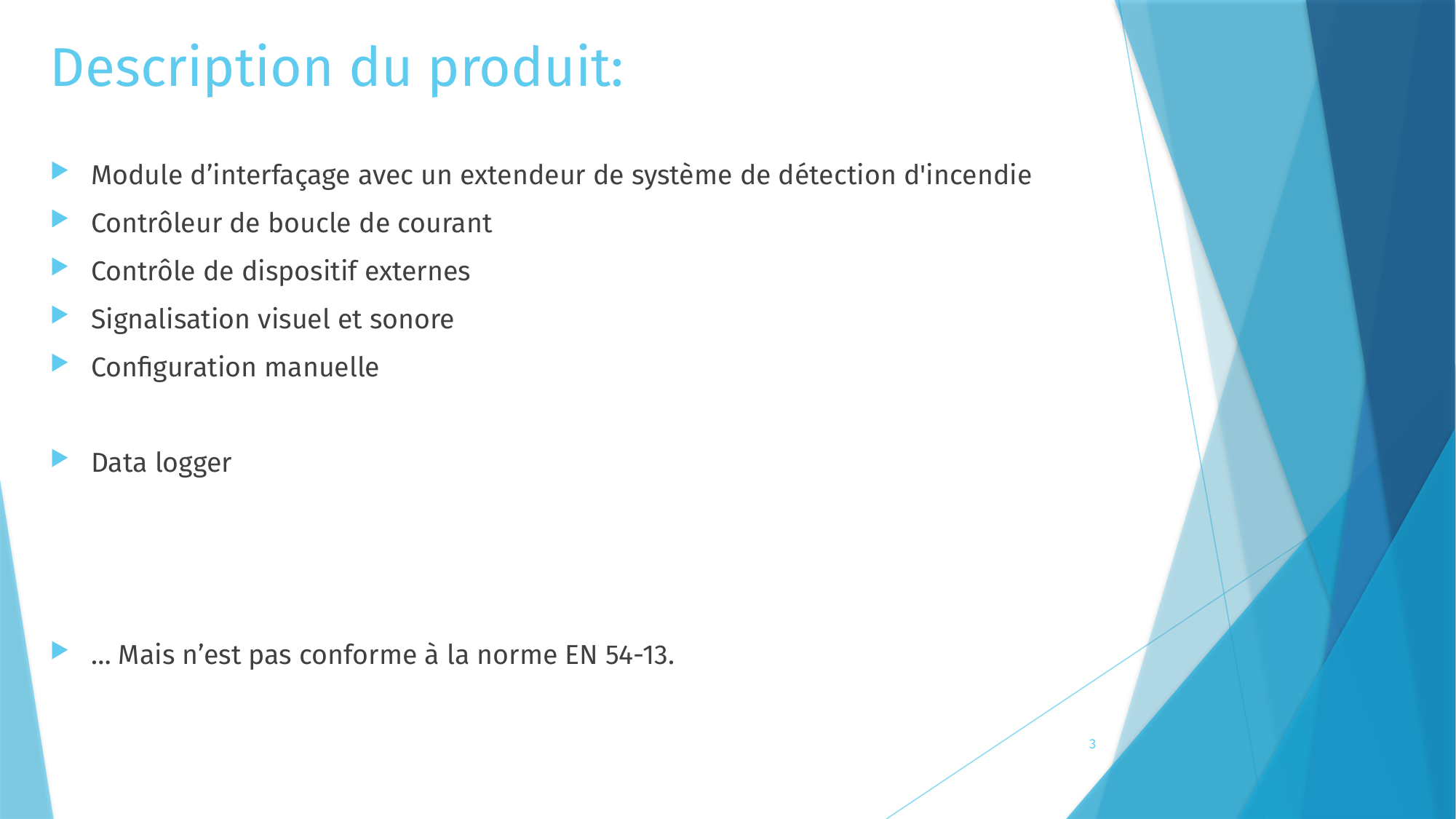

# Description du produit:
Module d’interfaçage avec un extendeur de système de détection d'incendie
Contrôleur de boucle de courant
Contrôle de dispositif externes
Signalisation visuel et sonore
Configuration manuelle

Data logger

… Mais n’est pas conforme à la norme EN 54-13.

3